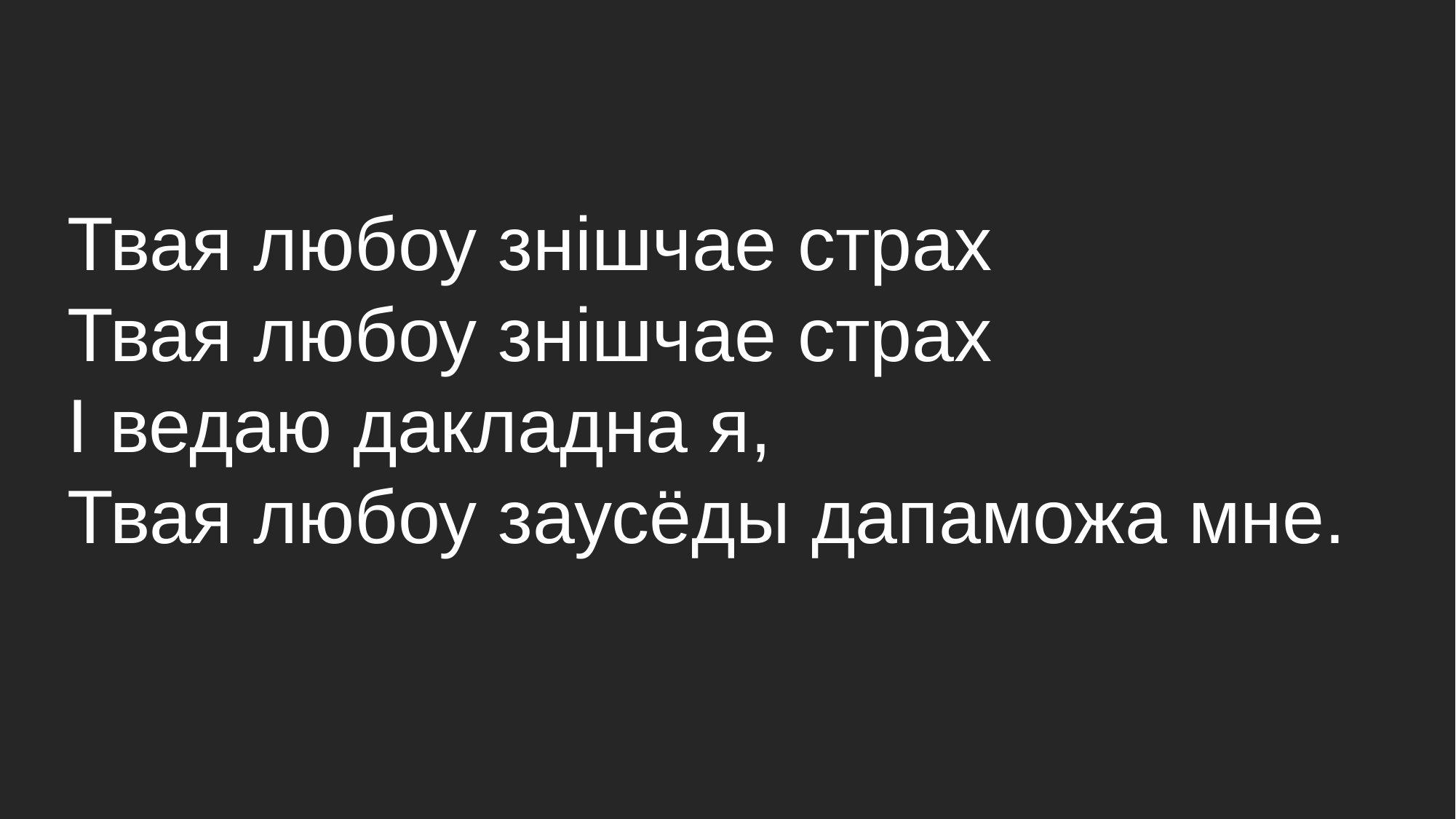

# Твая любоу знішчае страх Твая любоу знішчае страх І ведаю дакладна я, Твая любоу заусёды дапаможа мне.